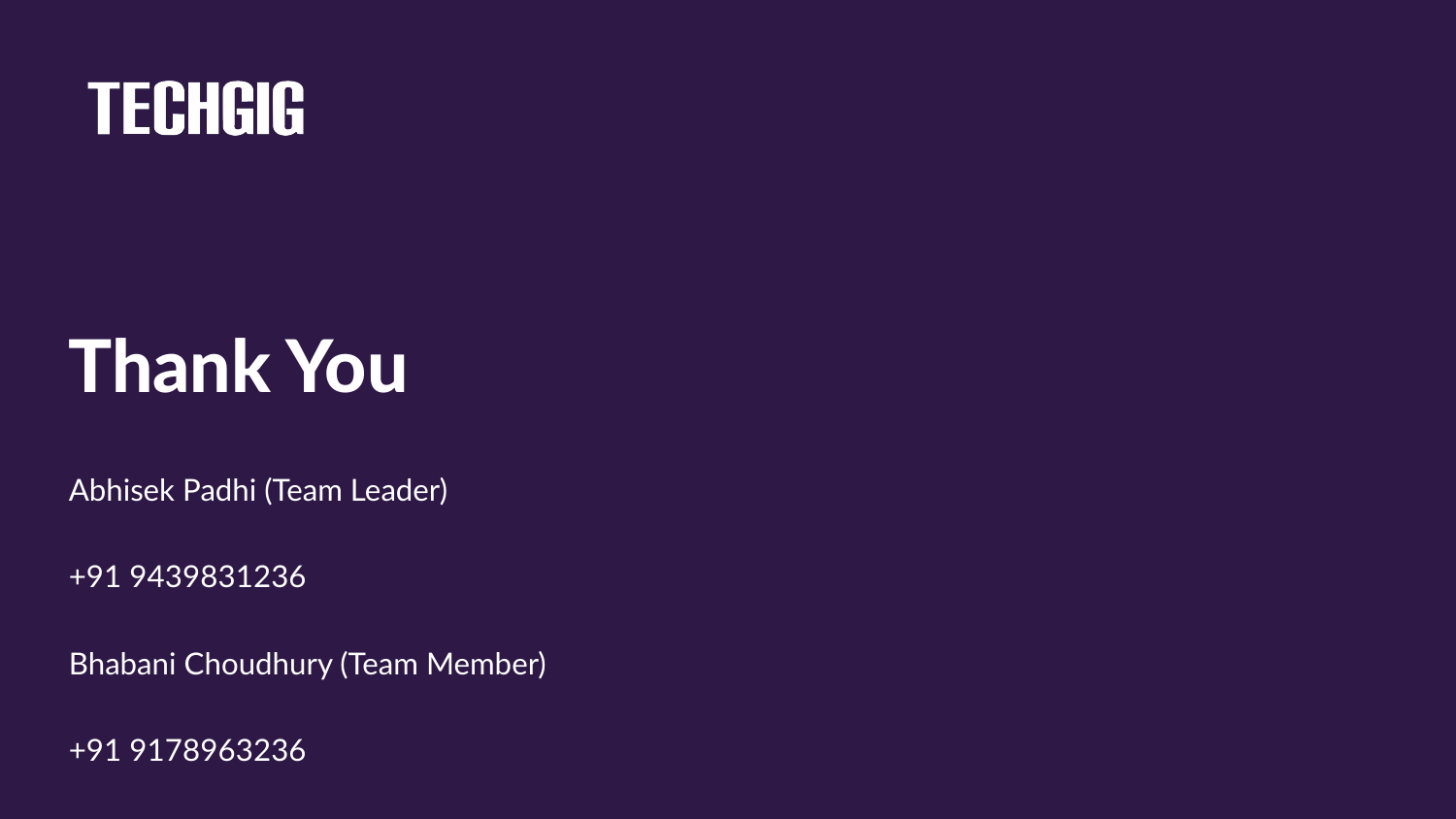

# Thank You
Abhisek Padhi (Team Leader)
+91 9439831236
Bhabani Choudhury (Team Member)
+91 9178963236